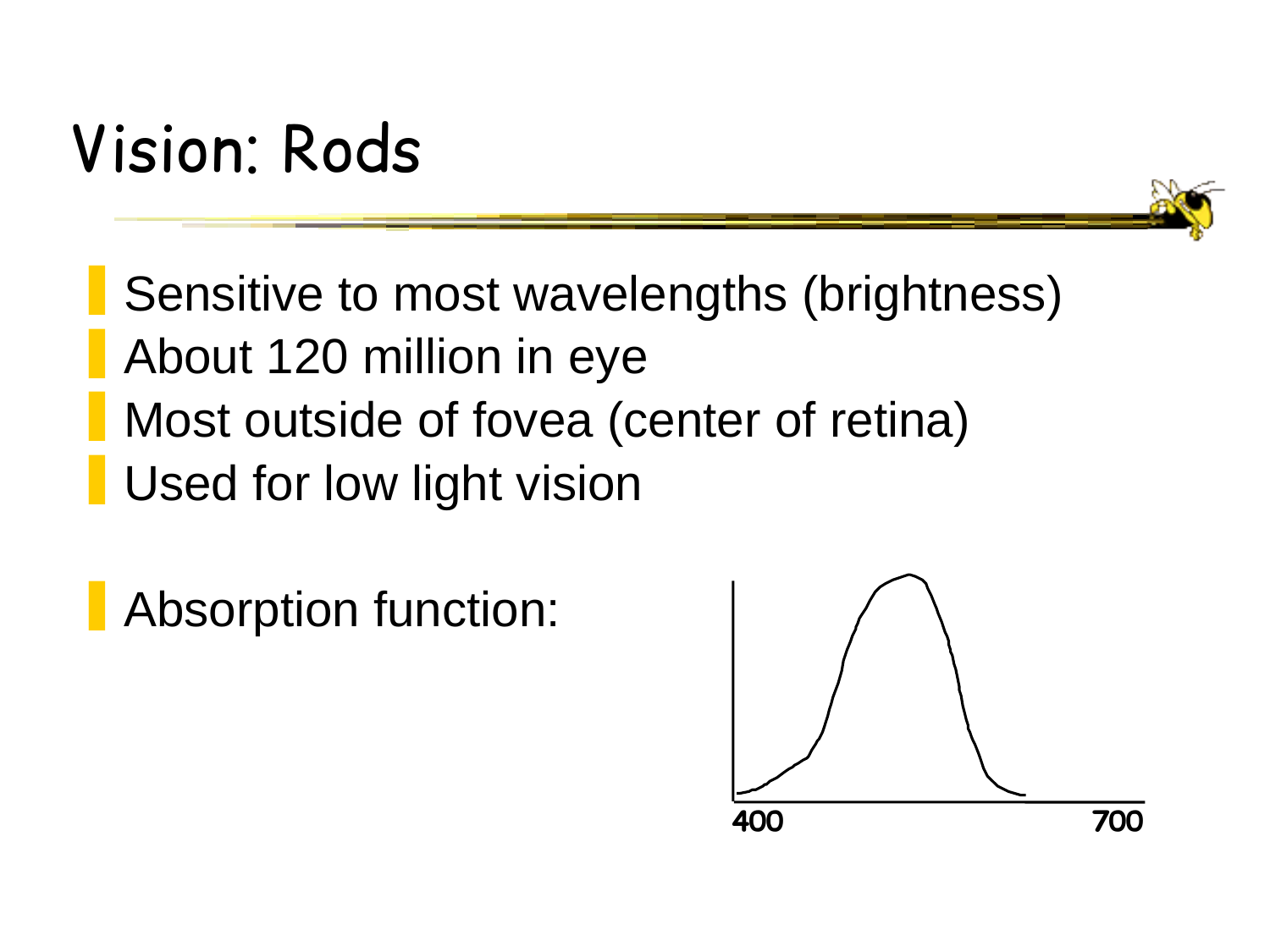

# Vision: Rods
Sensitive to most wavelengths (brightness)
About 120 million in eye
Most outside of fovea (center of retina)
Used for low light vision

Absorption function:

400
700